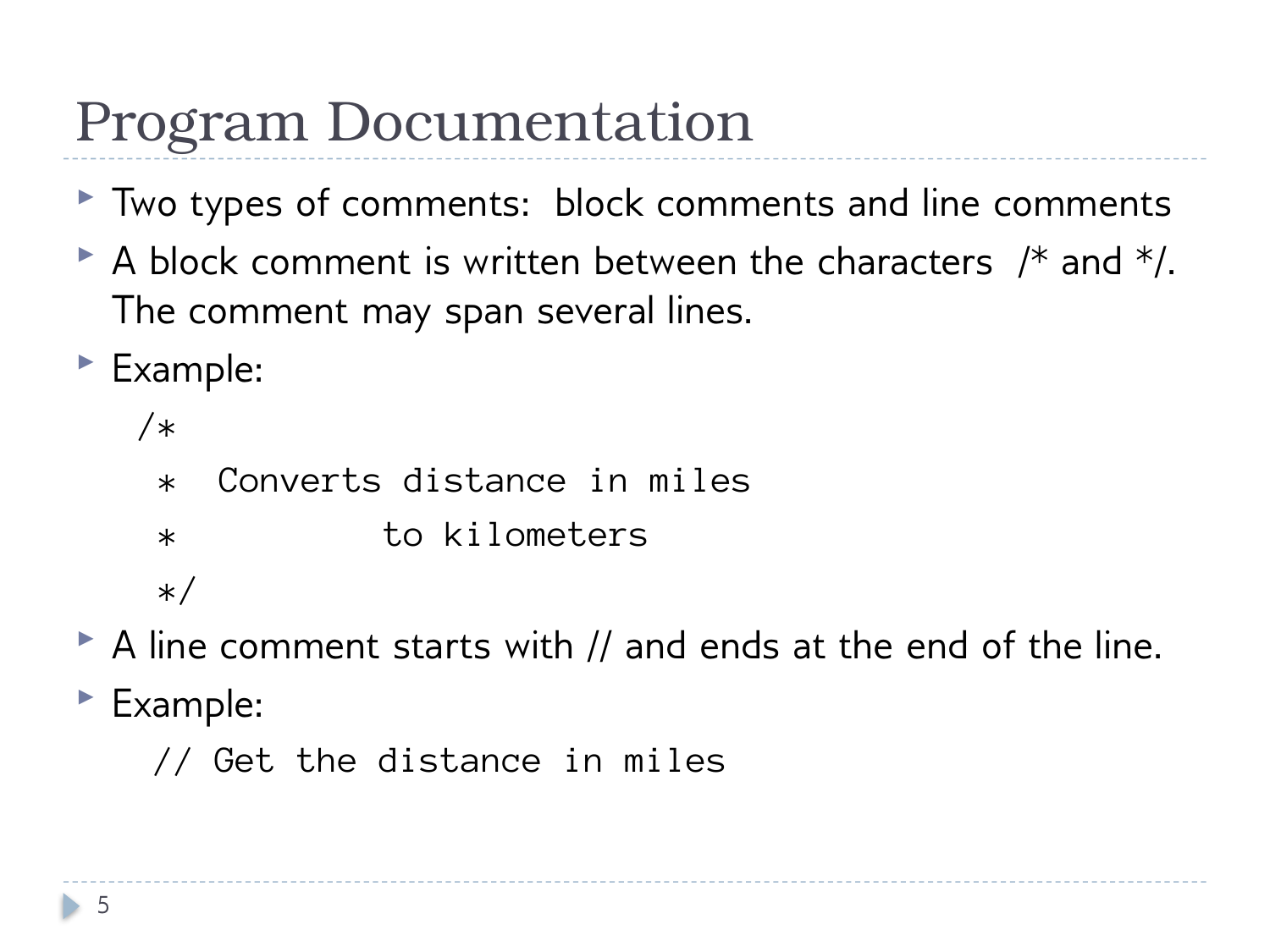

# Program Documentation
Two types of comments:  block comments and line comments
A block comment is written between the characters  /* and */. The comment may span several lines.
Example:
   /*
    *  Converts distance in miles
    *          to kilometers
    */
A line comment starts with // and ends at the end of the line.
Example:
	  // Get the distance in miles
5